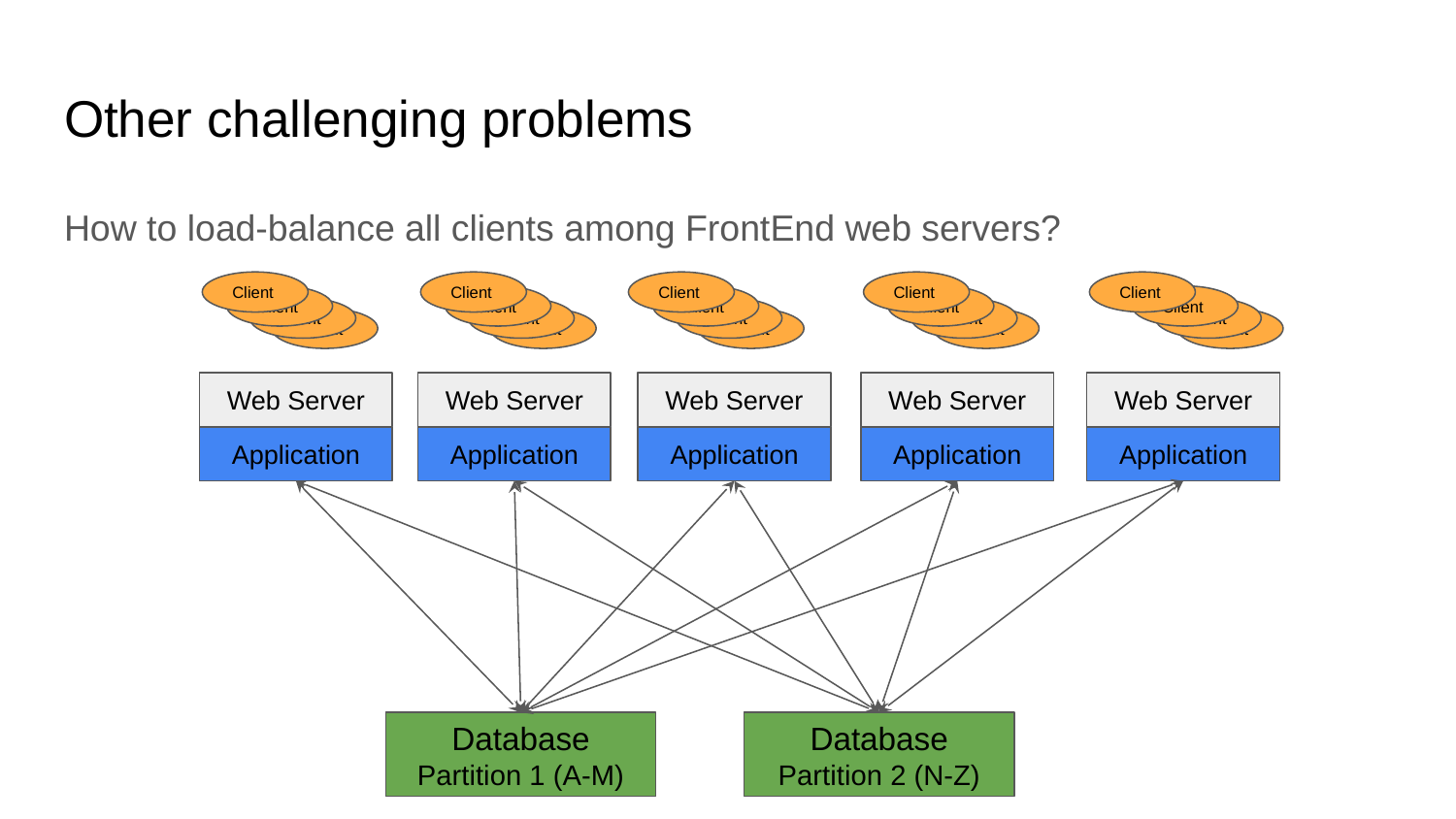

# Other challenging problems
How to load-balance all clients among FrontEnd web servers?
Client
Client
Client
Client
Client
Client
Client
Client
Client
Client
Client
Client
Client
Client
Client
Client
Client
Client
Client
Client
Web Server
Web Server
Web Server
Web Server
Web Server
Application
Application
Application
Application
Application
Database
Partition 1 (A-M)
Database
Partition 2 (N-Z)